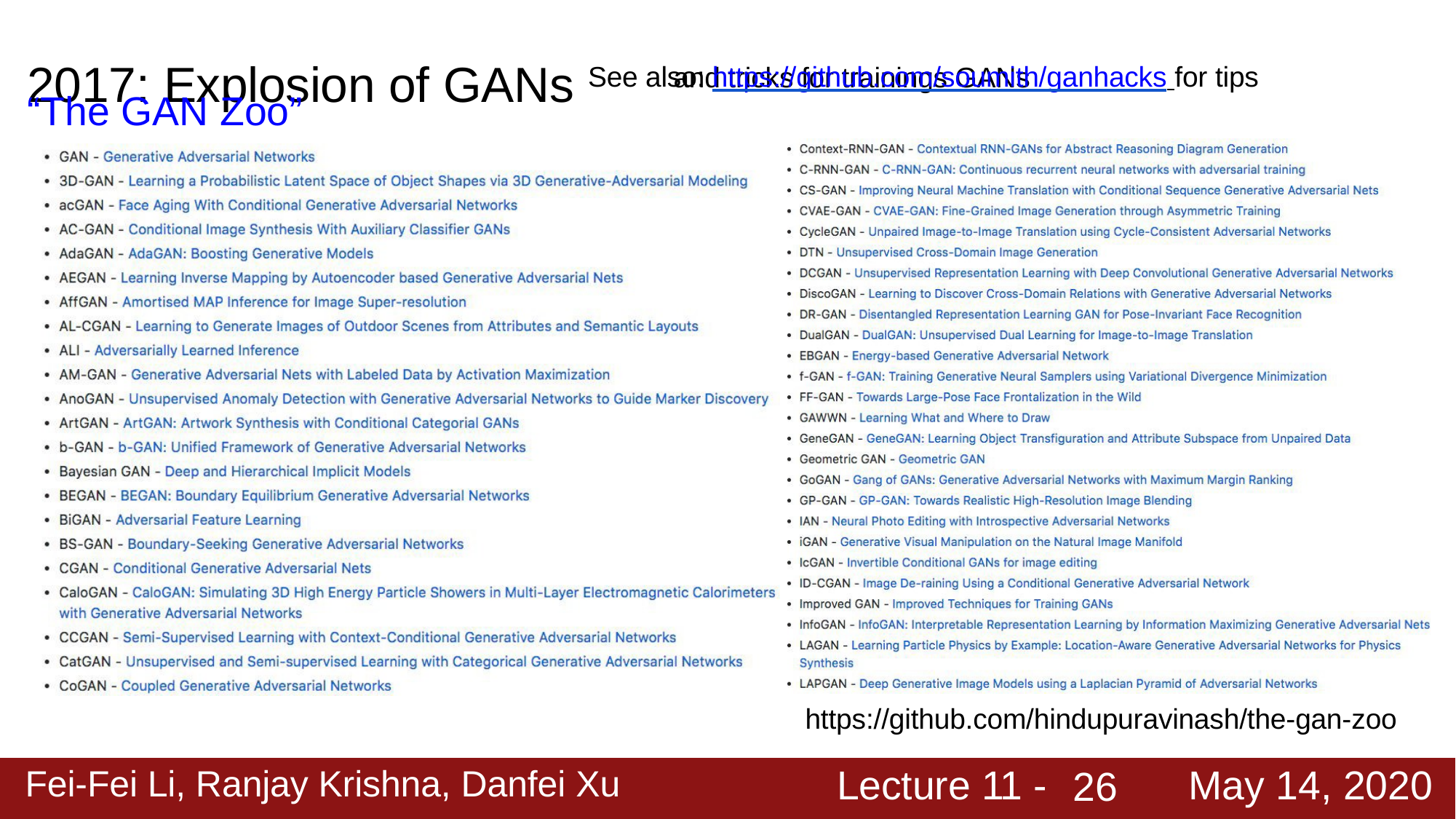

# 2017: Explosion of GANs See also: https://github.com/soumith/ganhacks for tips
and tricks for trainings GANs
“The GAN Zoo”

https://github.com/hindupuravinash/the-gan-zoo
Lecture 11 -
May 14, 2020
Fei-Fei Li, Ranjay Krishna, Danfei Xu
26